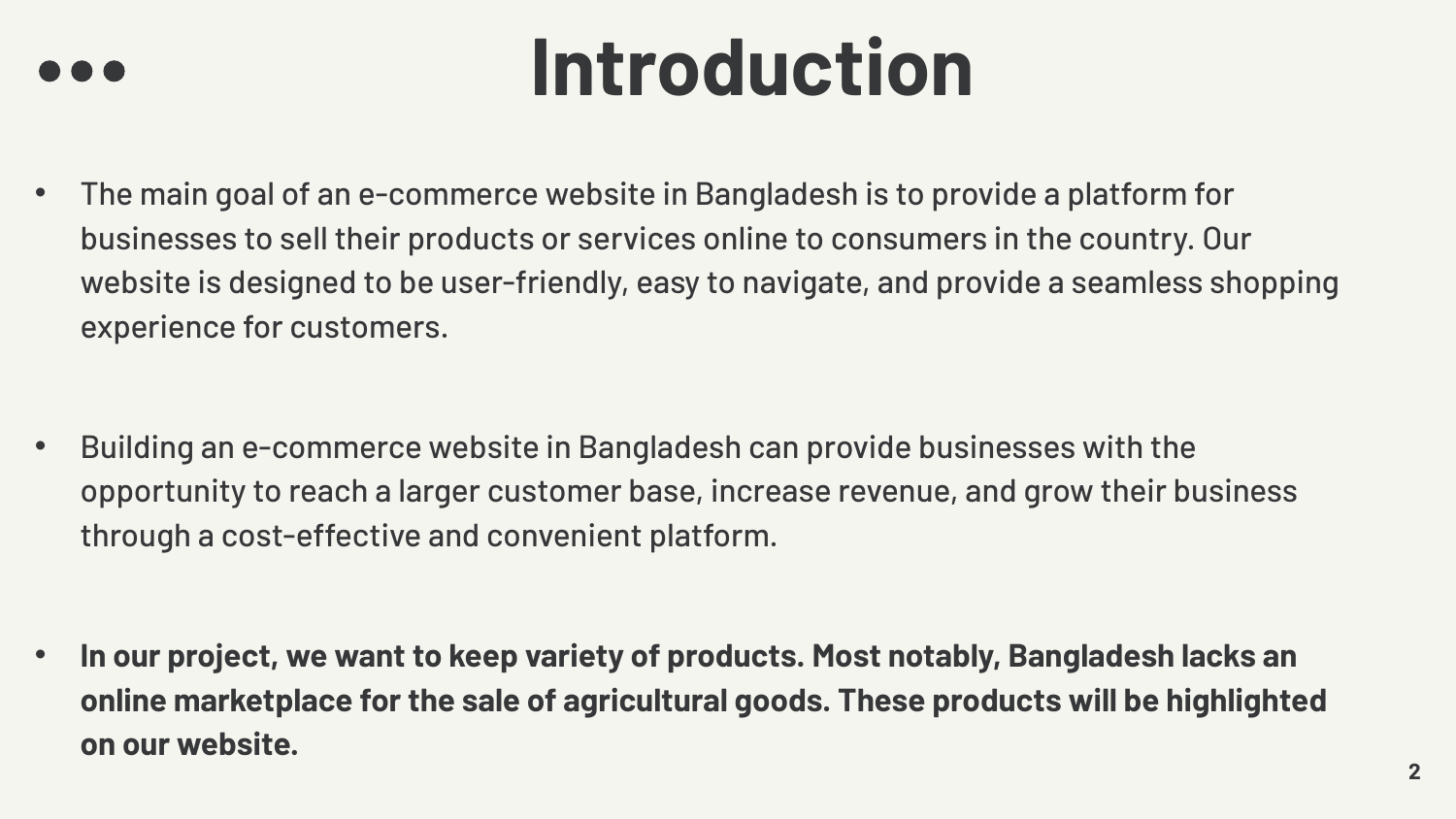

Introduction

The main goal of an e-commerce website in Bangladesh is to provide a platform for businesses to sell their products or services online to consumers in the country. Our website is designed to be user-friendly, easy to navigate, and provide a seamless shopping experience for customers.

Building an e-commerce website in Bangladesh can provide businesses with the opportunity to reach a larger customer base, increase revenue, and grow their business through a cost-effective and convenient platform.

In our project, we want to keep variety of products. Most notably, Bangladesh lacks an online marketplace for the sale of agricultural goods. These products will be highlighted on our website.

2